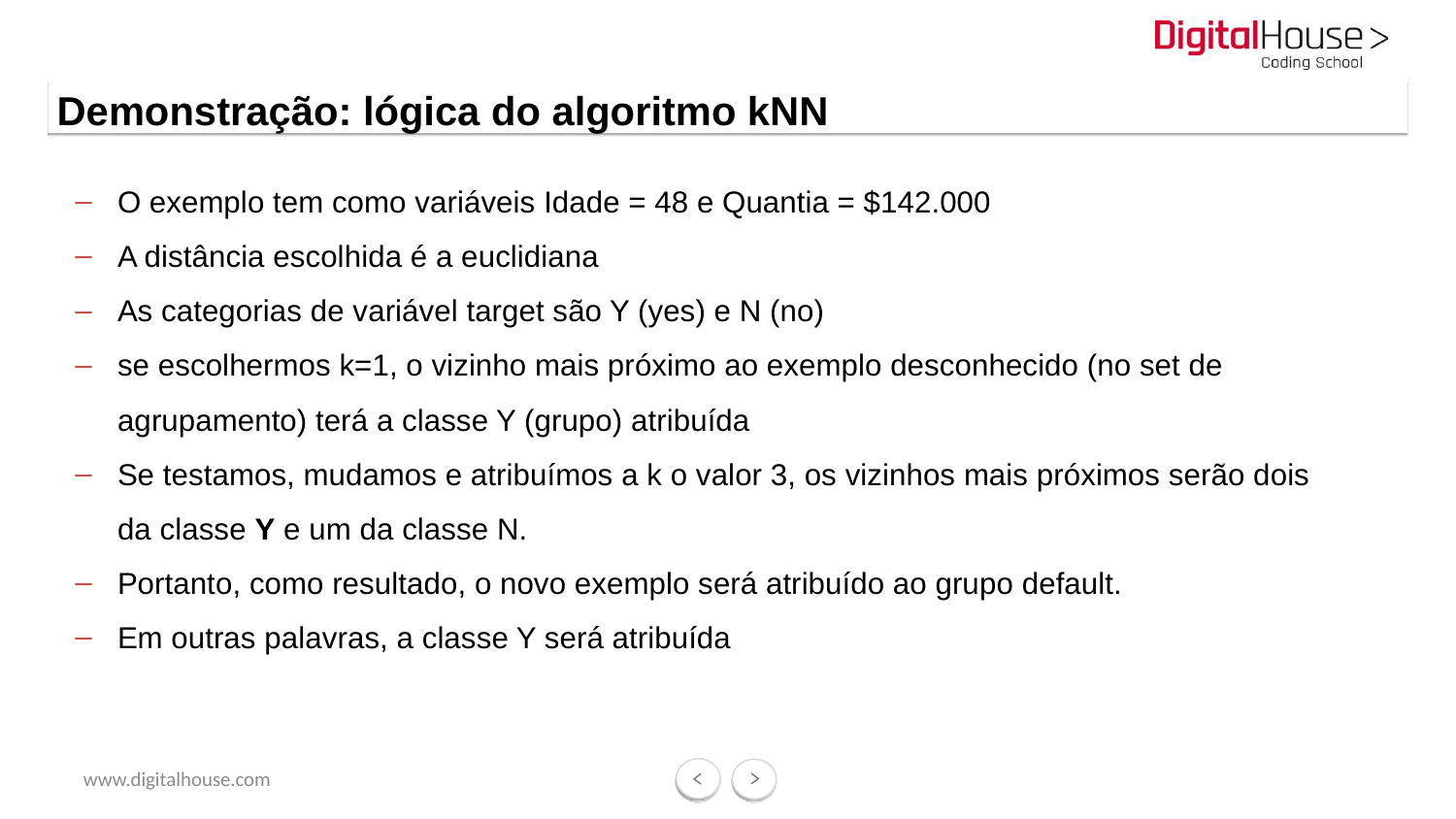

Demonstração: lógica do algoritmo kNN
O exemplo tem como variáveis Idade = 48 e Quantia = $142.000
A distância escolhida é a euclidiana
As categorias de variável target são Y (yes) e N (no)
se escolhermos k=1, o vizinho mais próximo ao exemplo desconhecido (no set de agrupamento) terá a classe Y (grupo) atribuída
Se testamos, mudamos e atribuímos a k o valor 3, os vizinhos mais próximos serão dois da classe Y e um da classe N.
Portanto, como resultado, o novo exemplo será atribuído ao grupo default.
Em outras palavras, a classe Y será atribuída